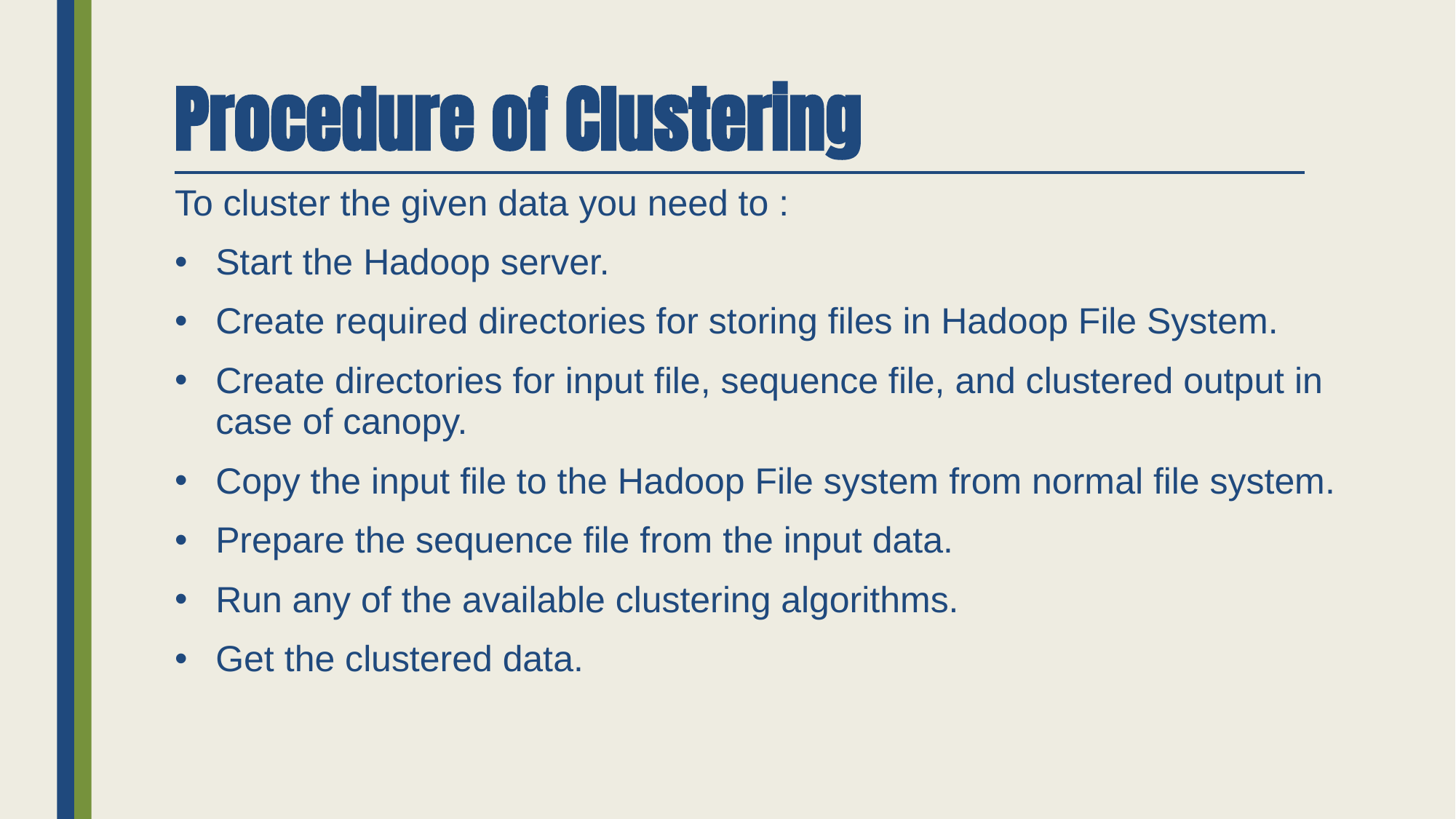

# Procedure of Clustering
To cluster the given data you need to :
Start the Hadoop server.
Create required directories for storing files in Hadoop File System.
Create directories for input file, sequence file, and clustered output in case of canopy.
Copy the input file to the Hadoop File system from normal file system.
Prepare the sequence file from the input data.
Run any of the available clustering algorithms.
Get the clustered data.